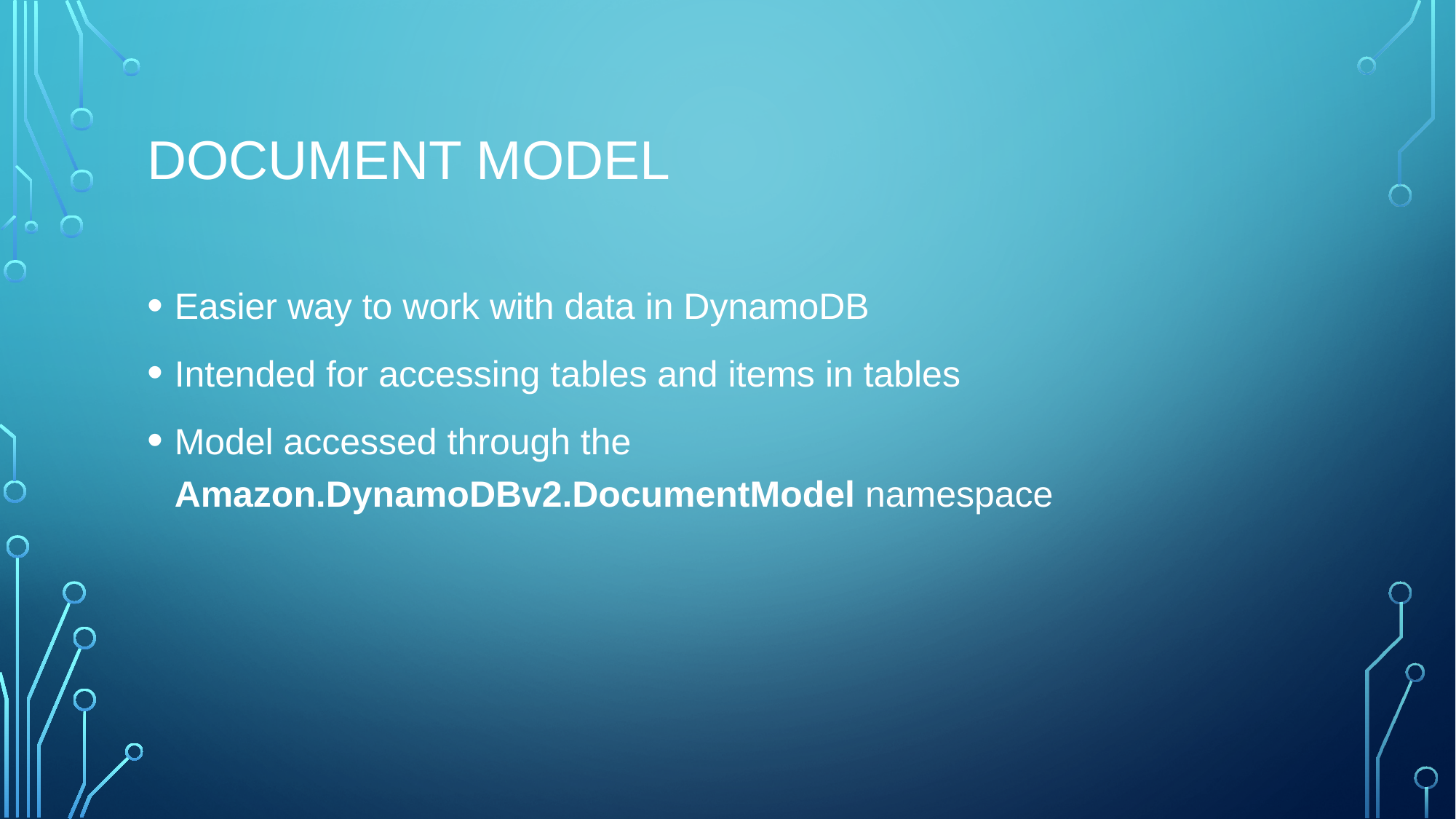

# Document Model
Easier way to work with data in DynamoDB
Intended for accessing tables and items in tables
Model accessed through the Amazon.DynamoDBv2.DocumentModel namespace